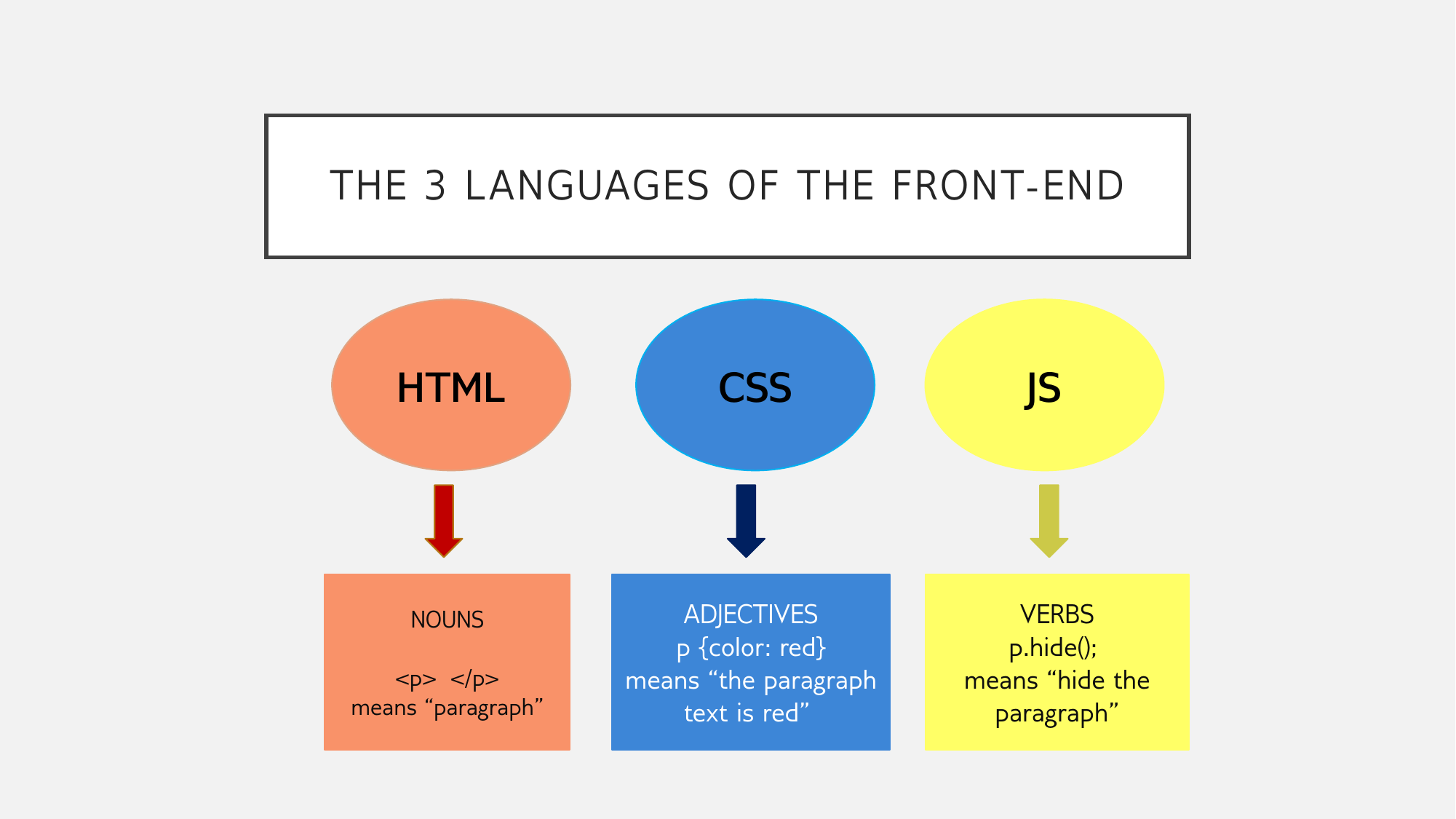

# The 3 languages of the front-end

HTML
CSS
JS

NOUNS

<p>  </p>
means “paragraph”
ADJECTIVES
p {color: red}
means “the paragraph text is red”
VERBS
p.hide();
means “hide the paragraph”